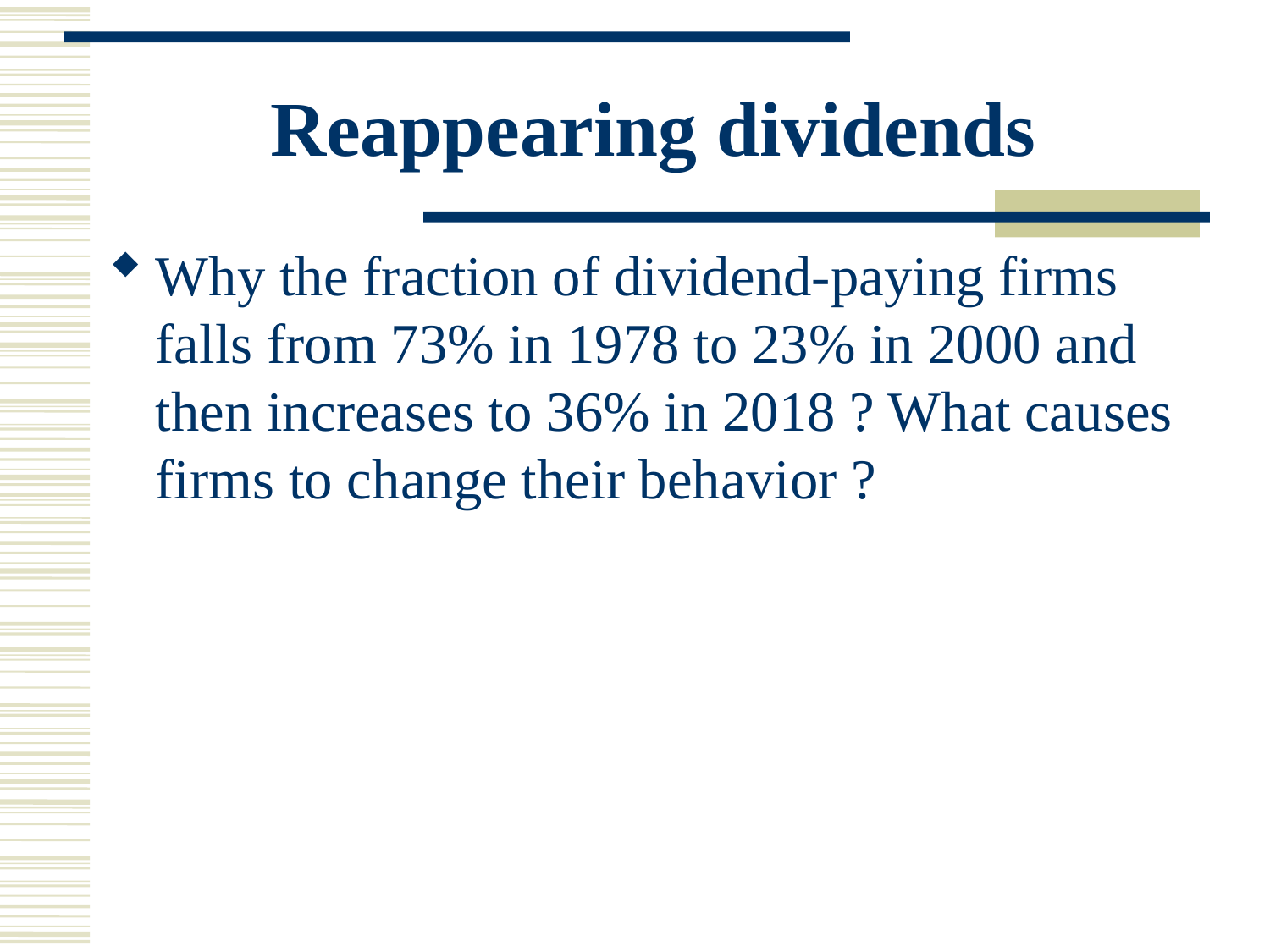

# Reappearing dividends
Why the fraction of dividend-paying firms falls from 73% in 1978 to 23% in 2000 and then increases to 36% in 2018 ? What causes firms to change their behavior ?